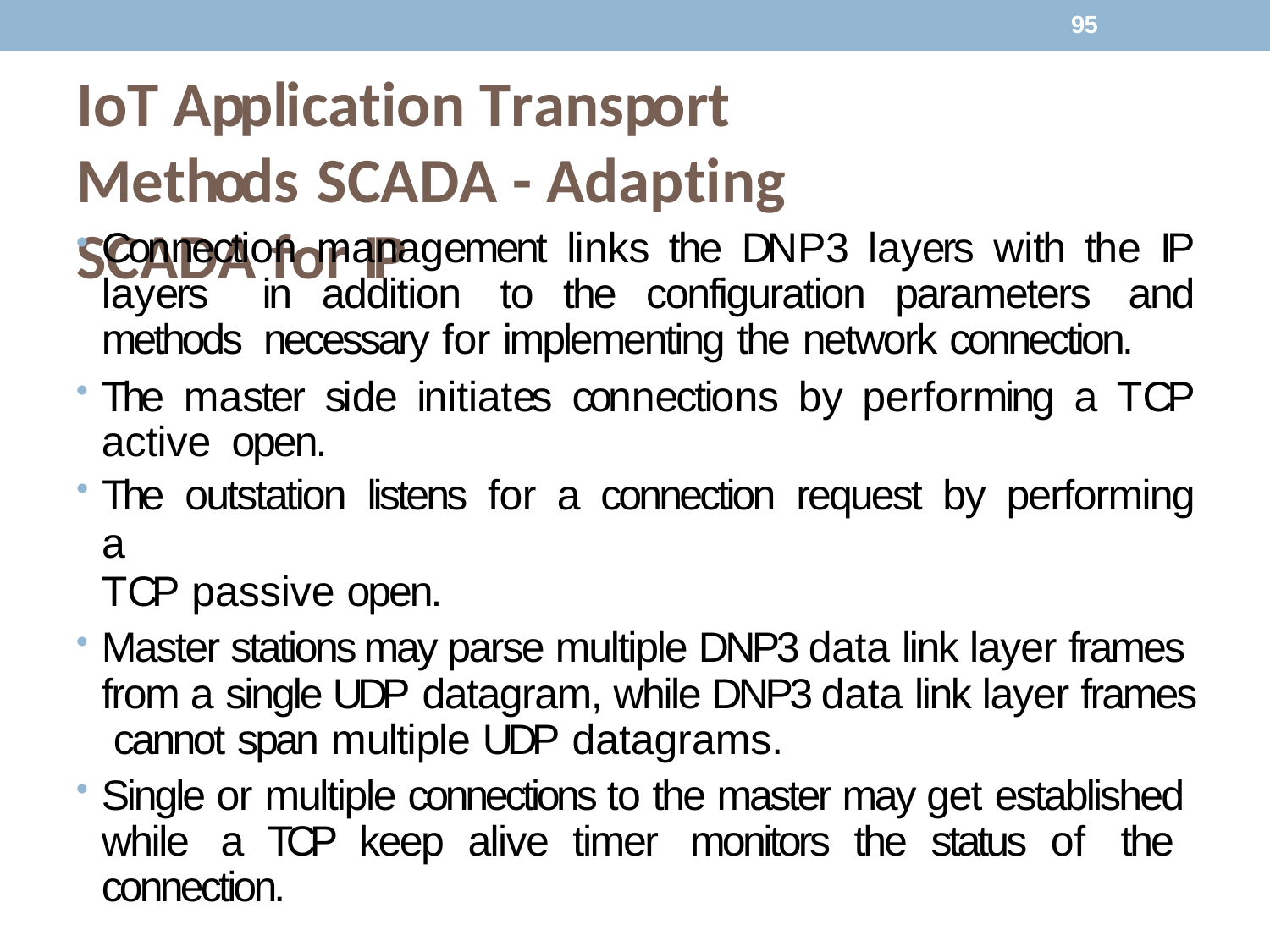

95
# IoT Application Transport Methods  SCADA - Adapting SCADA for IP
Connection management links the DNP3 layers with the IP layers  in addition to the configuration parameters and methods  necessary for implementing the network connection.
The master side initiates connections by performing a TCP active  open.
The outstation listens for a connection request by performing a
TCP passive open.
Master stations may parse multiple DNP3 data link layer frames  from a single UDP datagram, while DNP3 data link layer frames  cannot span multiple UDP datagrams.
Single or multiple connections to the master may get established  while a TCP keep alive timer monitors the status of the  connection.